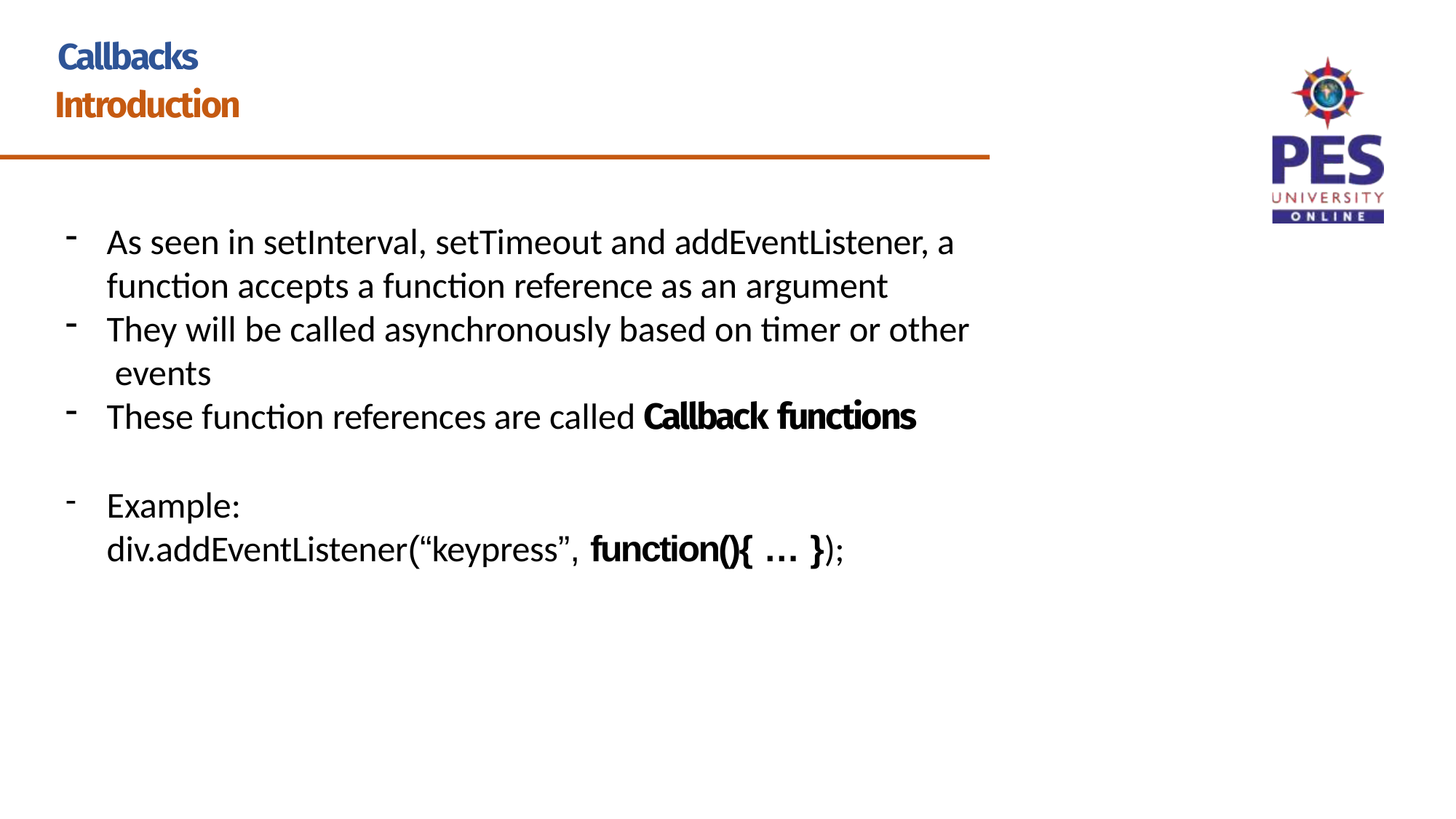

Callbacks
Introduction

As seen in setInterval, setTimeout and addEventListener, a  function accepts a function reference as an argument
They will be called asynchronously based on timer or other  events
These function references are called Callback functions

Example:
div.addEventListener(“keypress”, function(){ … });